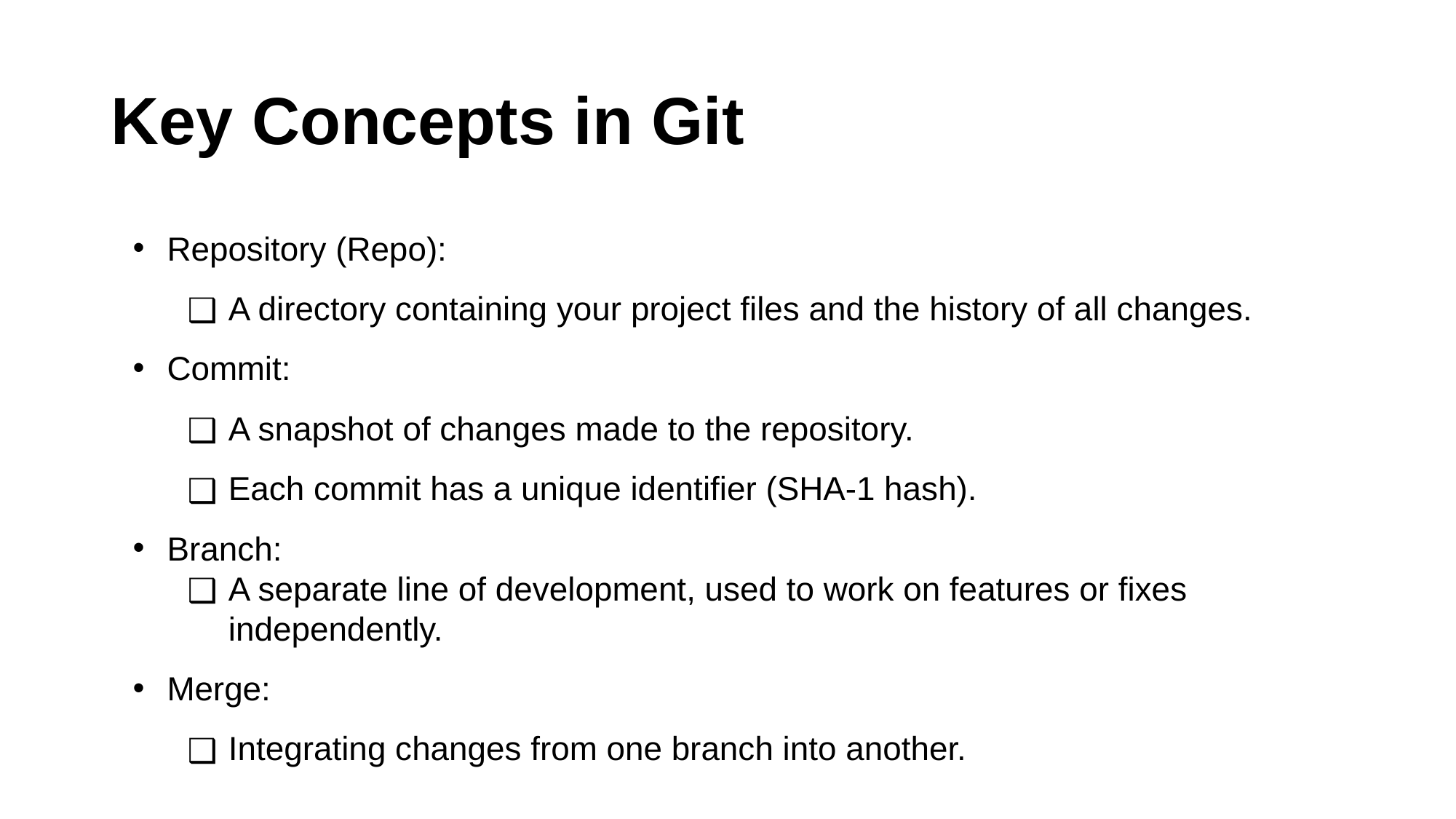

# Key Concepts in Git
Repository (Repo):
A directory containing your project files and the history of all changes.
Commit:
A snapshot of changes made to the repository.
Each commit has a unique identifier (SHA-1 hash).
Branch:
A separate line of development, used to work on features or fixes independently.
Merge:
Integrating changes from one branch into another.